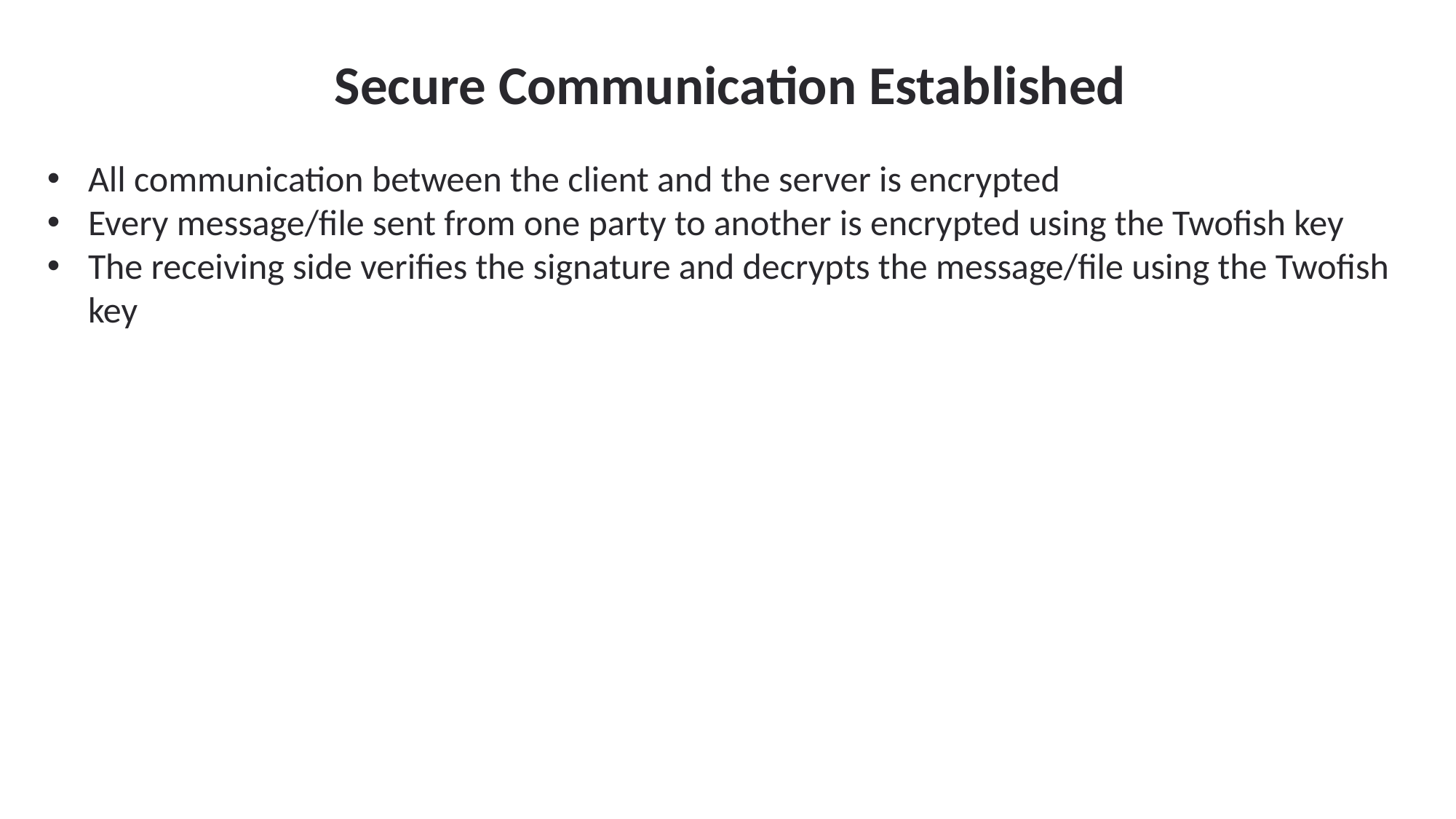

Secure Communication Established
All communication between the client and the server is encrypted
Every message/file sent from one party to another is encrypted using the Twofish key
The receiving side verifies the signature and decrypts the message/file using the Twofish key